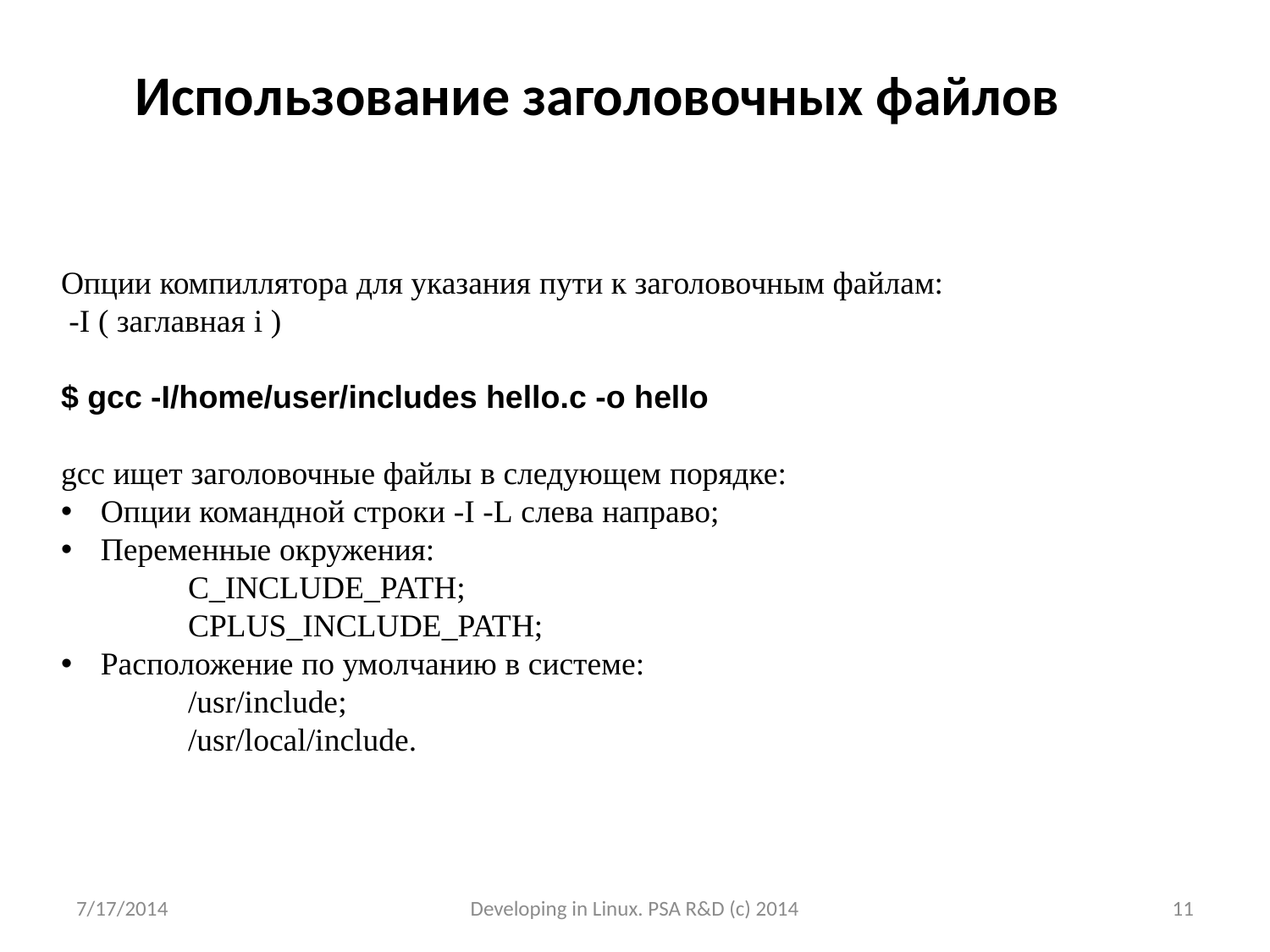

# Использование заголовочных файлов
Опции компиллятора для указания пути к заголовочным файлам:
 -I ( заглавная i )

$ gcc -I/home/user/includes hello.c -o hello

gcc ищет заголовочные файлы в следующем порядке:
Опции командной строки -I -L слева направо;
Переменные окружения:
	C_INCLUDE_PATH;
	CPLUS_INCLUDE_PATH;
Расположение по умолчанию в системе:
	/usr/include;
	/usr/local/include.
7/17/2014
Developing in Linux. PSA R&D (c) 2014
11